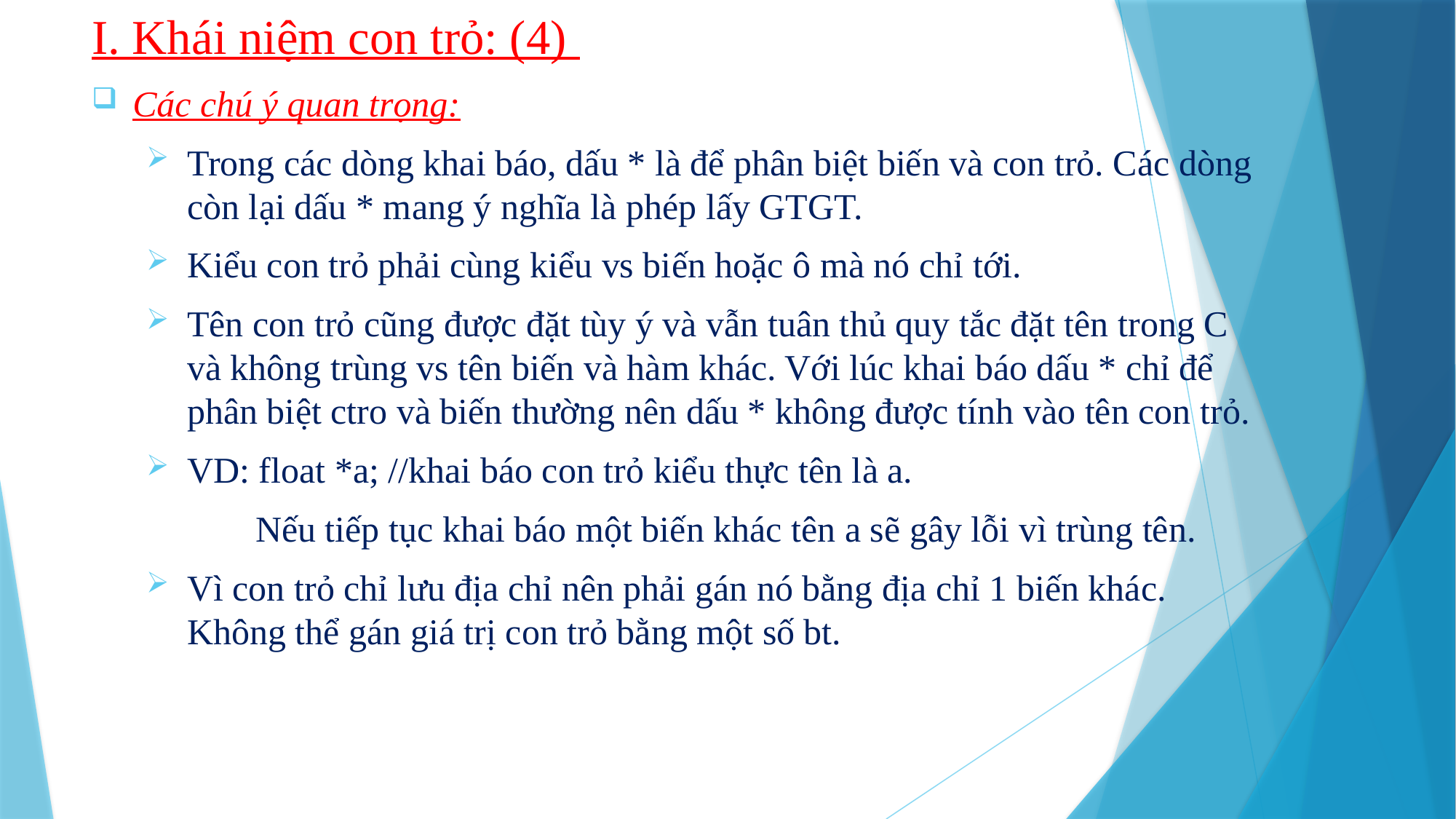

# I. Khái niệm con trỏ: (4)
Các chú ý quan trọng:
Trong các dòng khai báo, dấu * là để phân biệt biến và con trỏ. Các dòng còn lại dấu * mang ý nghĩa là phép lấy GTGT.
Kiểu con trỏ phải cùng kiểu vs biến hoặc ô mà nó chỉ tới.
Tên con trỏ cũng được đặt tùy ý và vẫn tuân thủ quy tắc đặt tên trong C và không trùng vs tên biến và hàm khác. Với lúc khai báo dấu * chỉ để phân biệt ctro và biến thường nên dấu * không được tính vào tên con trỏ.
VD: float *a; //khai báo con trỏ kiểu thực tên là a.
      Nếu tiếp tục khai báo một biến khác tên a sẽ gây lỗi vì trùng tên.
Vì con trỏ chỉ lưu địa chỉ nên phải gán nó bằng địa chỉ 1 biến khác. Không thể gán giá trị con trỏ bằng một số bt.